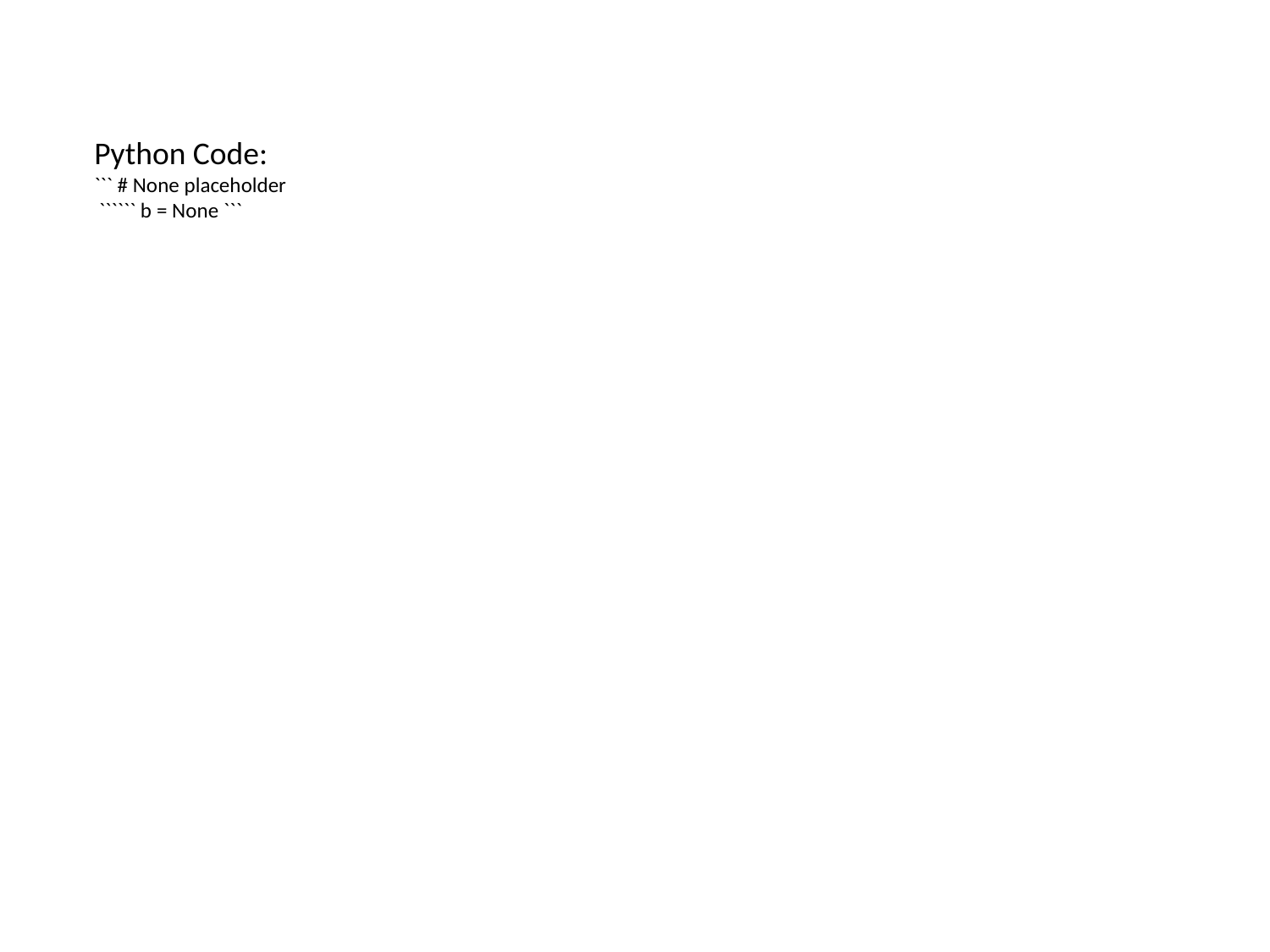

Python Code:
``` # None placeholder
 `````` b = None ```